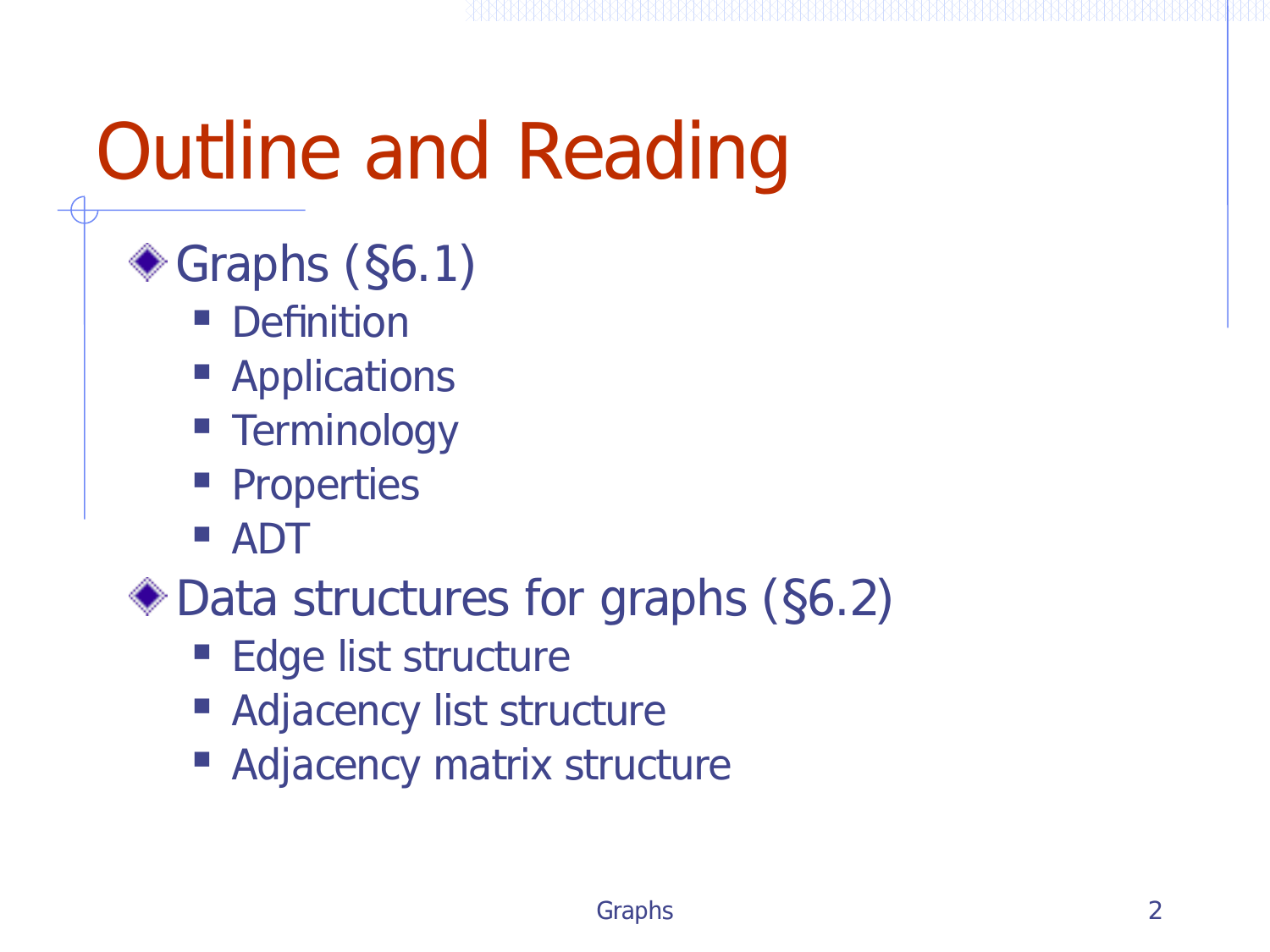

# Outline and Reading
Graphs (§6.1)
Definition
Applications
Terminology
Properties
ADT
Data structures for graphs (§6.2)
Edge list structure
Adjacency list structure
Adjacency matrix structure
Graphs
2